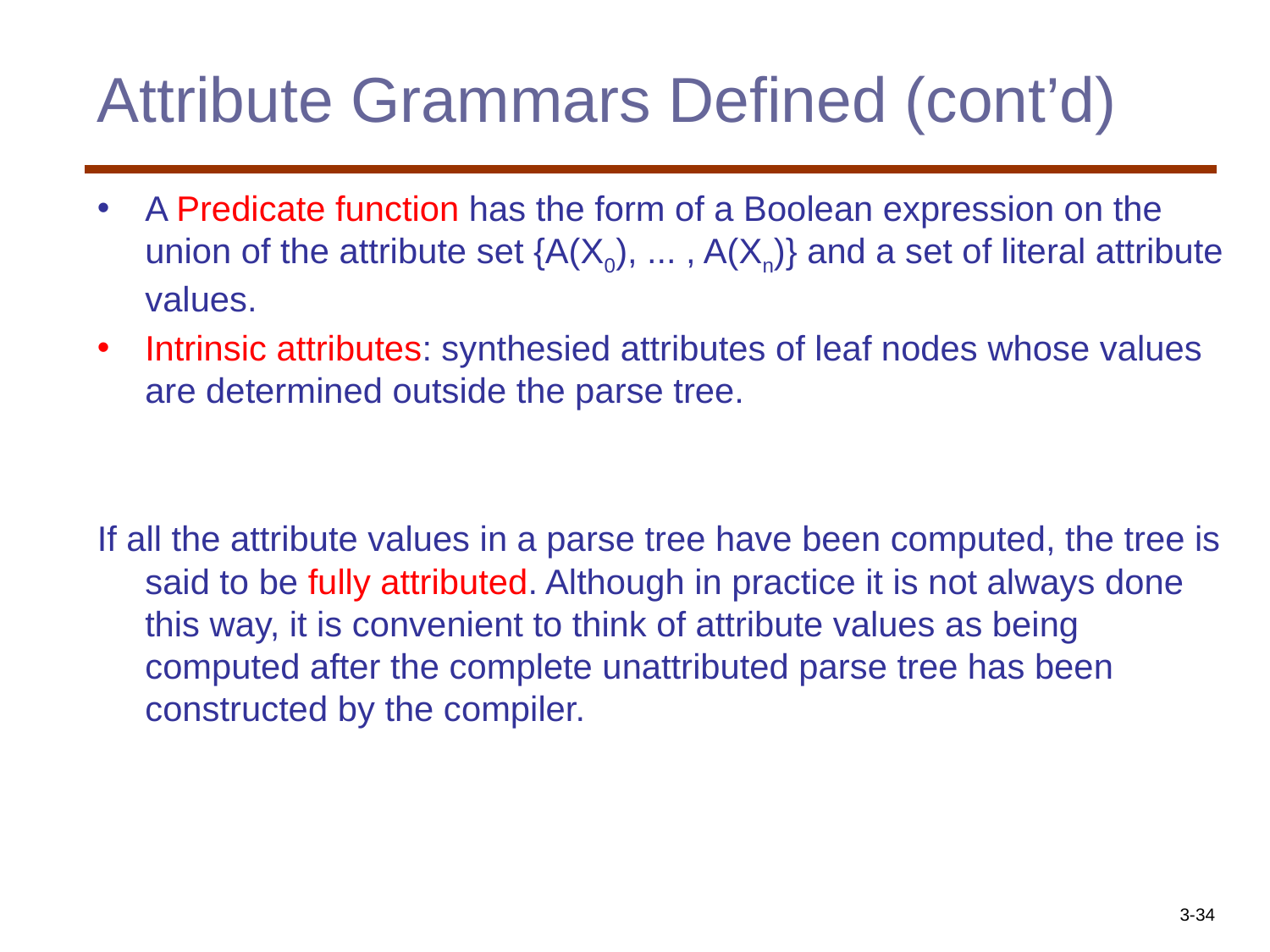

# Attribute Grammars Defined (cont’d)
A Predicate function has the form of a Boolean expression on the union of the attribute set {A(X0), ... , A(Xn)} and a set of literal attribute values.
Intrinsic attributes: synthesied attributes of leaf nodes whose values are determined outside the parse tree.

If all the attribute values in a parse tree have been computed, the tree is said to be fully attributed. Although in practice it is not always done this way, it is convenient to think of attribute values as being computed after the complete unattributed parse tree has been constructed by the compiler.

3-34